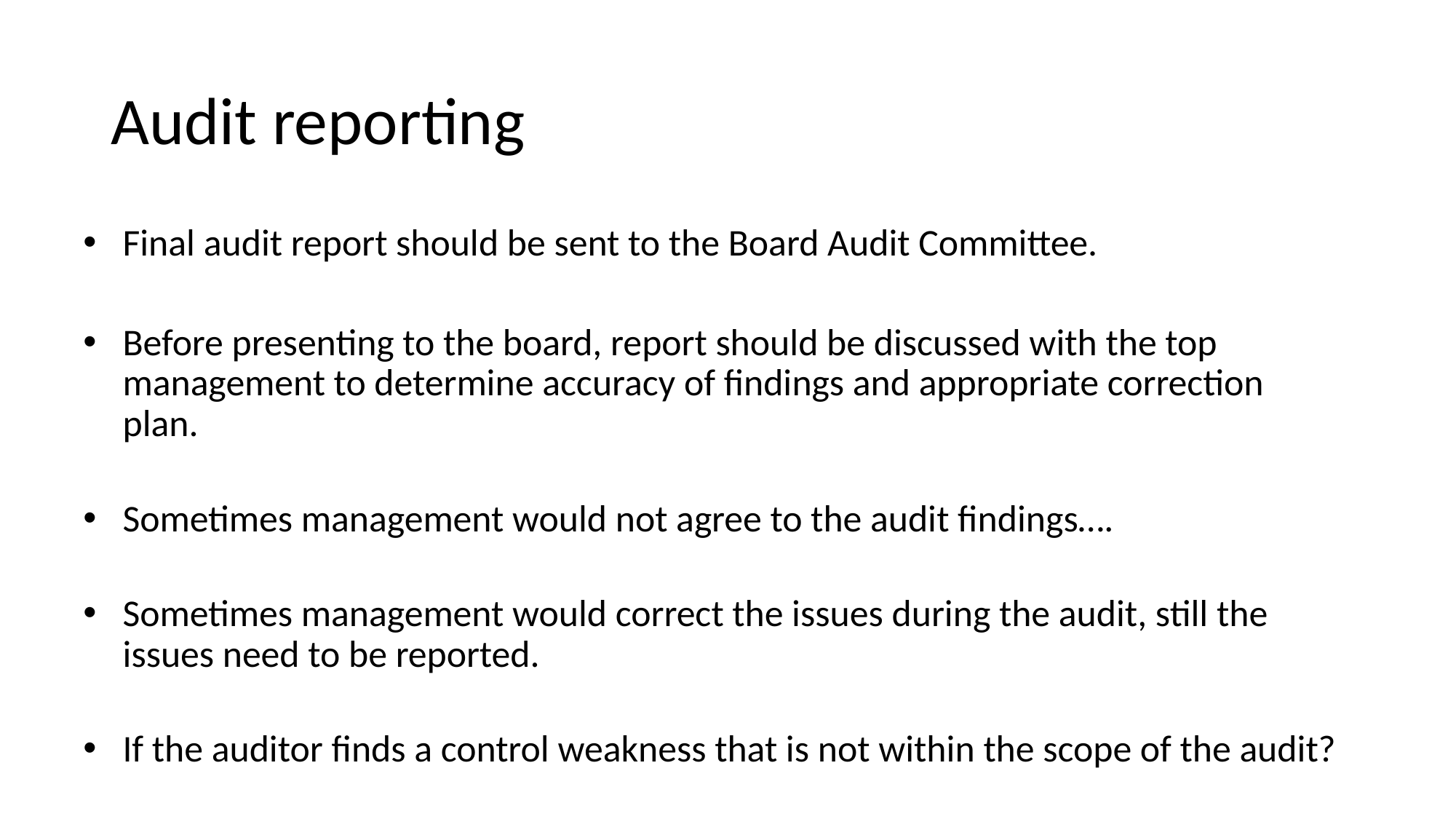

# Audit reporting
Final audit report should be sent to the Board Audit Committee.
Before presenting to the board, report should be discussed with the top management to determine accuracy of findings and appropriate correction plan.
Sometimes management would not agree to the audit findings….
Sometimes management would correct the issues during the audit, still the issues need to be reported.
If the auditor finds a control weakness that is not within the scope of the audit?